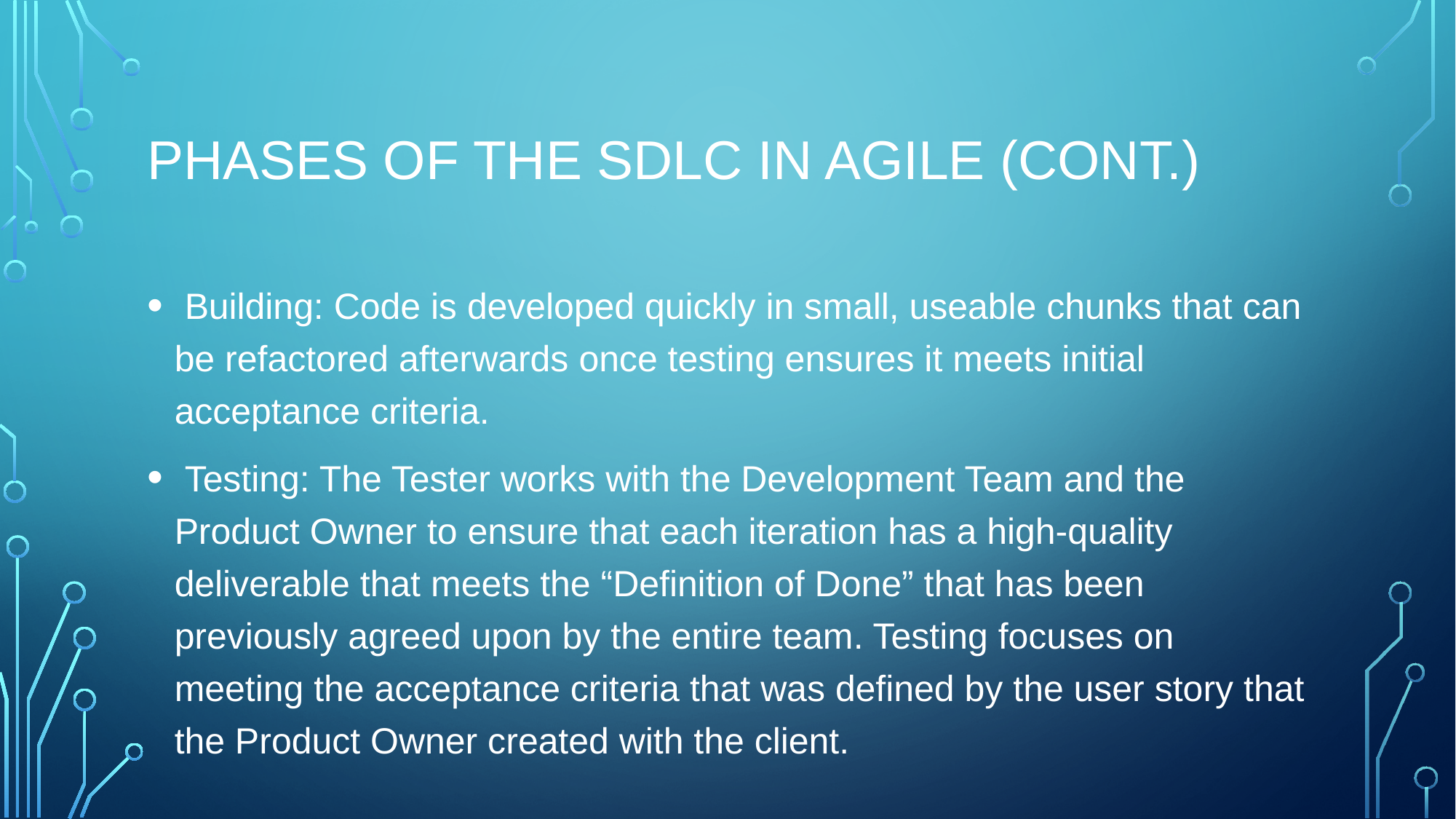

# Phases of the sdlc in agile (cont.)
 Building: Code is developed quickly in small, useable chunks that can be refactored afterwards once testing ensures it meets initial acceptance criteria.
 Testing: The Tester works with the Development Team and the Product Owner to ensure that each iteration has a high-quality deliverable that meets the “Definition of Done” that has been previously agreed upon by the entire team. Testing focuses on meeting the acceptance criteria that was defined by the user story that the Product Owner created with the client.